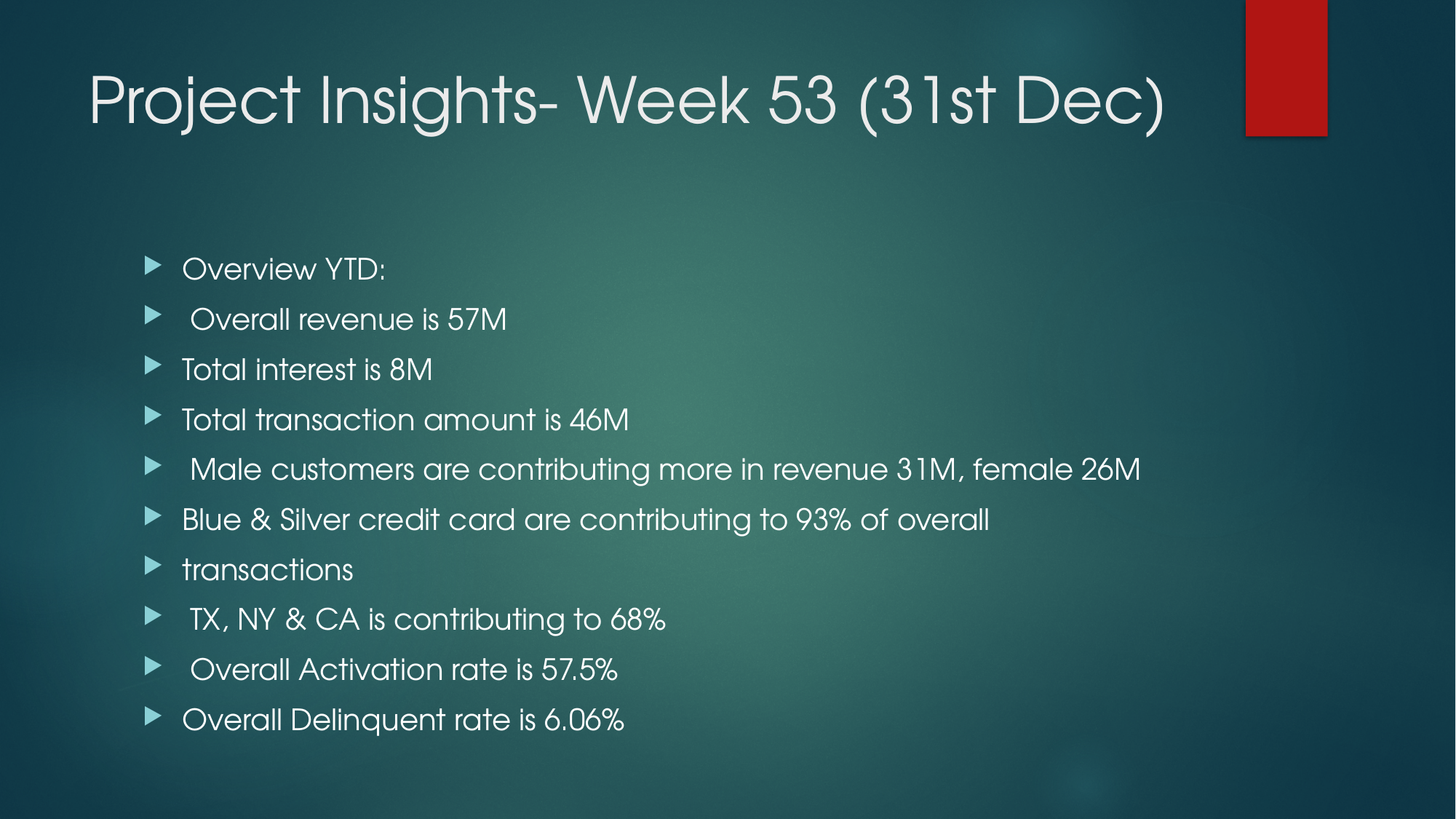

# Project Insights- Week 53 (31st Dec)
Overview YTD:
 Overall revenue is 57M
Total interest is 8M
Total transaction amount is 46M
 Male customers are contributing more in revenue 31M, female 26M
Blue & Silver credit card are contributing to 93% of overall
transactions
 TX, NY & CA is contributing to 68%
 Overall Activation rate is 57.5%
Overall Delinquent rate is 6.06%